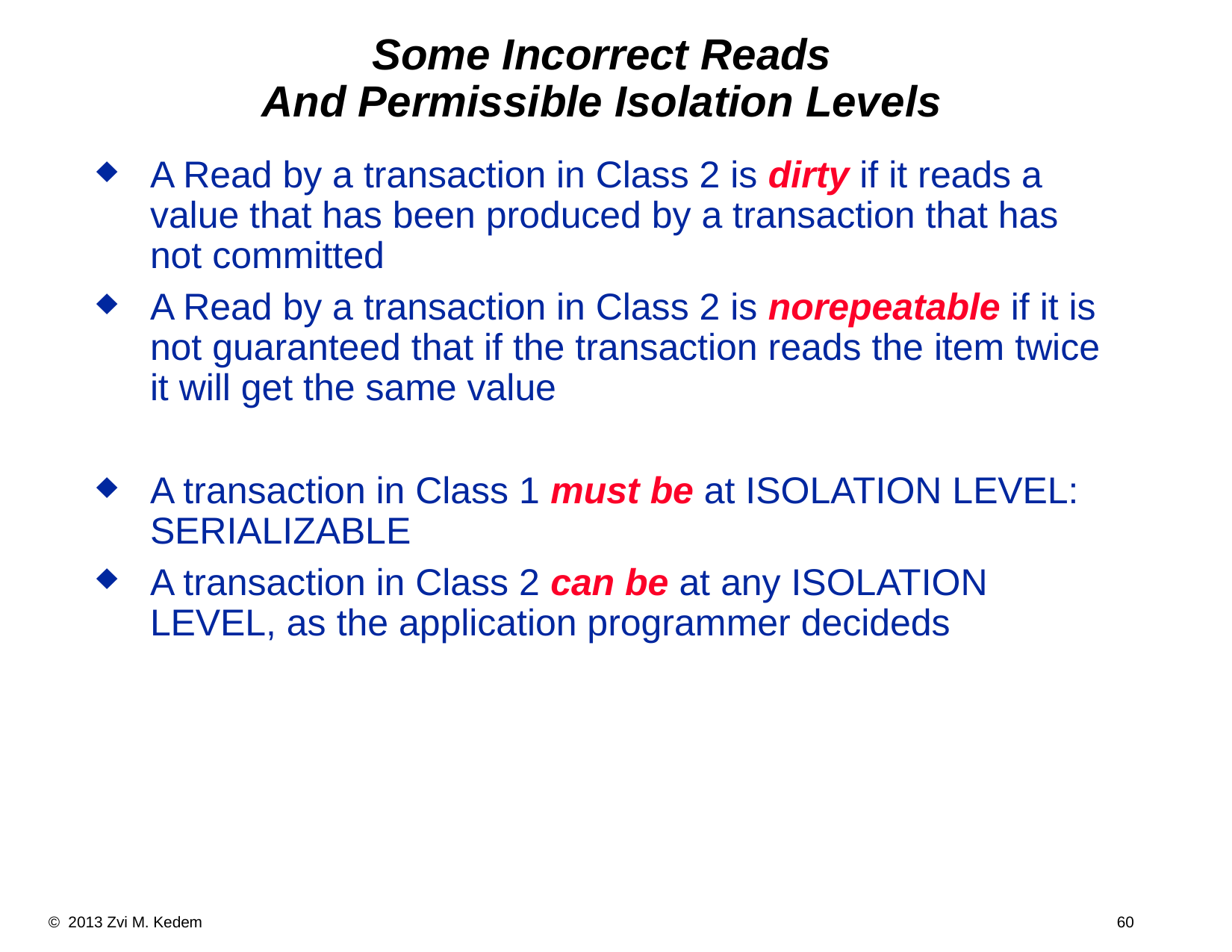

Some Incorrect Reads
And Permissible Isolation Levels
A Read by a transaction in Class 2 is dirty if it reads a value that has been produced by a transaction that has not committed
A Read by a transaction in Class 2 is norepeatable if it is not guaranteed that if the transaction reads the item twice it will get the same value

A transaction in Class 1 must be at ISOLATION LEVEL: SERIALIZABLE
A transaction in Class 2 can be at any ISOLATION LEVEL, as the application programmer decideds